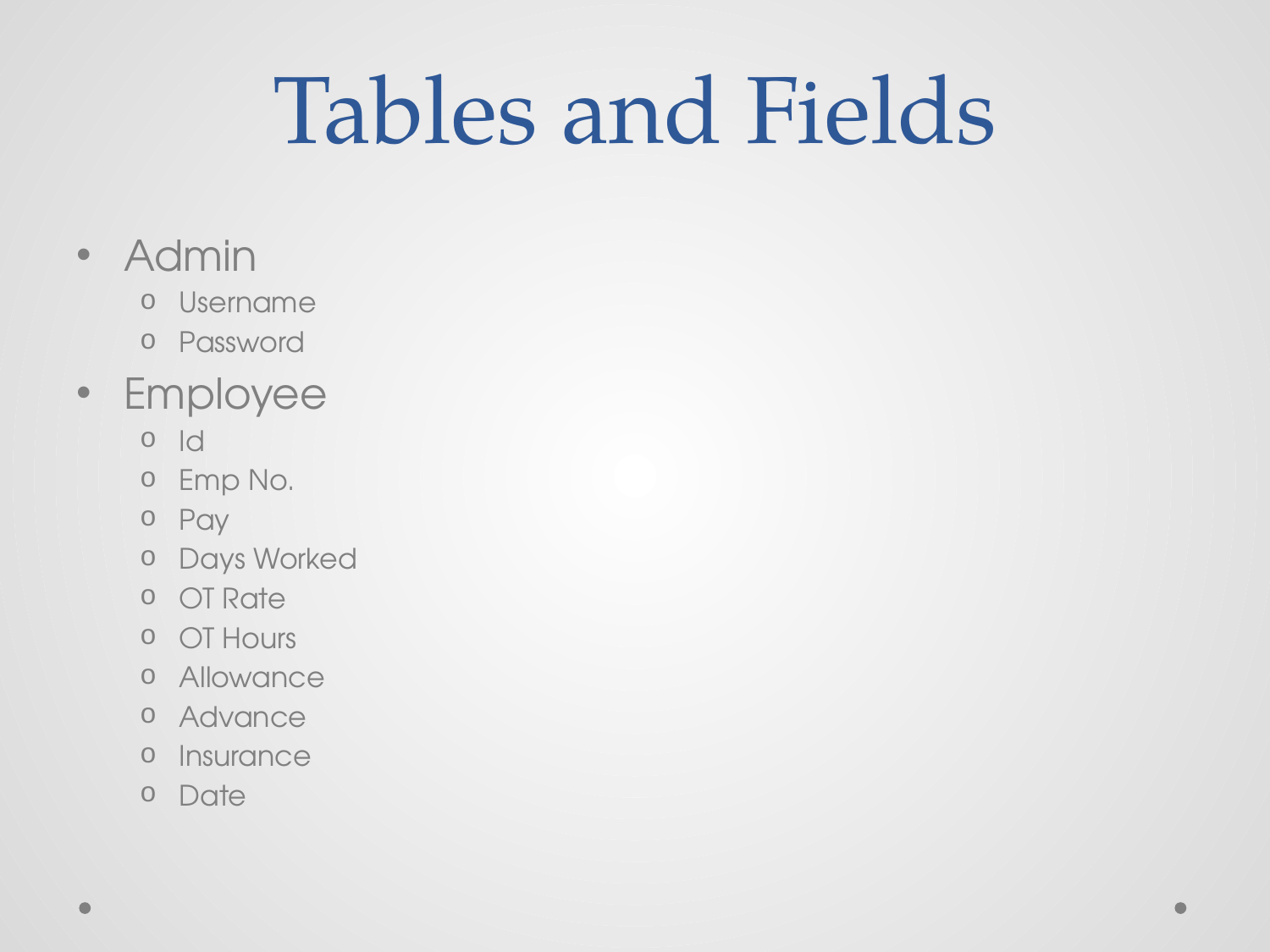

# Tables and Fields
Admin
Username
Password
Employee
Id
Emp No.
Pay
Days Worked
OT Rate
OT Hours
Allowance
Advance
Insurance
Date